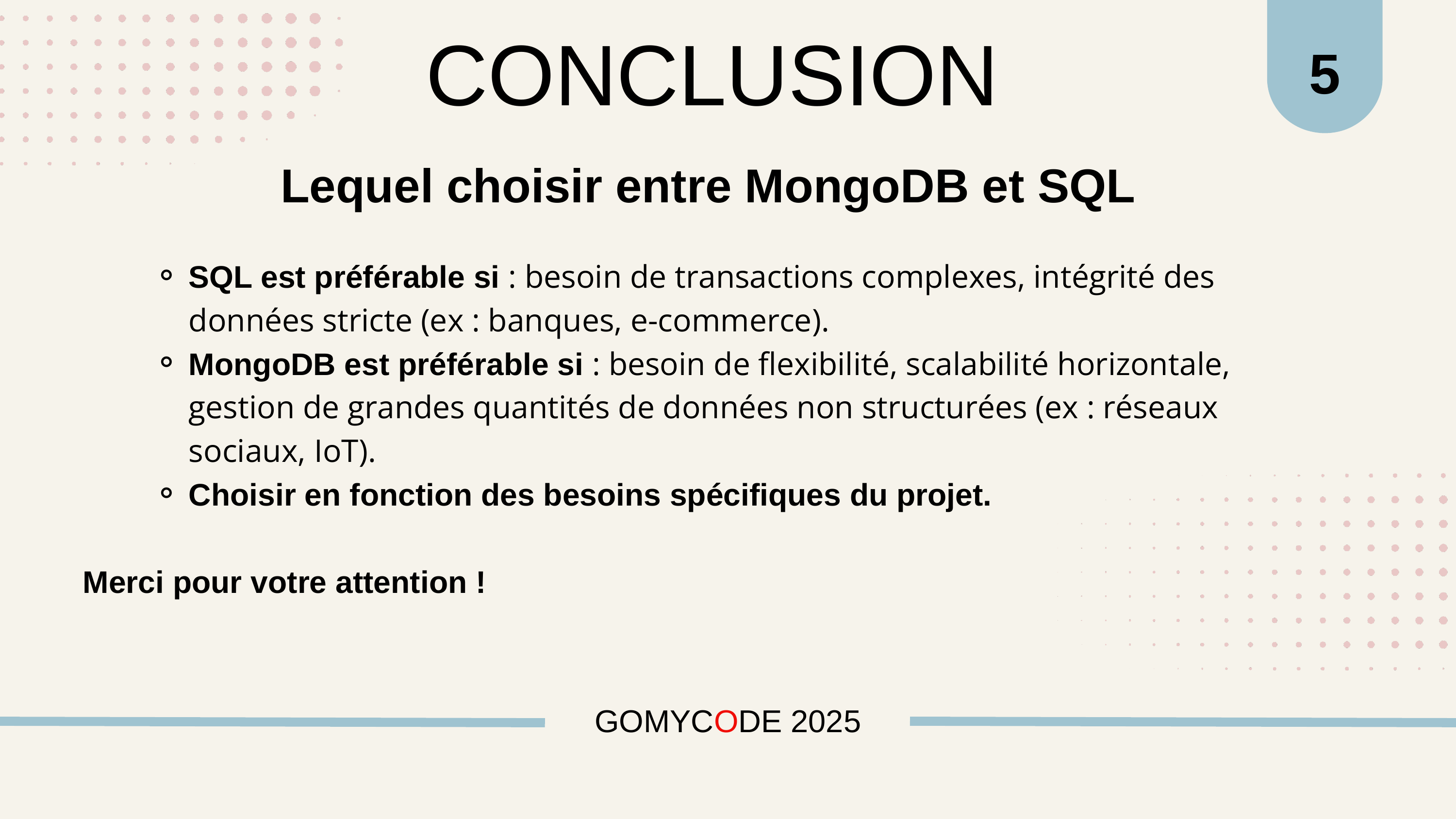

5

CONCLUSION
Lequel choisir entre MongoDB et SQL

SQL est préférable si : besoin de transactions complexes, intégrité des données stricte (ex : banques, e-commerce).
MongoDB est préférable si : besoin de flexibilité, scalabilité horizontale, gestion de grandes quantités de données non structurées (ex : réseaux sociaux, IoT).
Choisir en fonction des besoins spécifiques du projet.

Merci pour votre attention !

GOMYCODE 2025